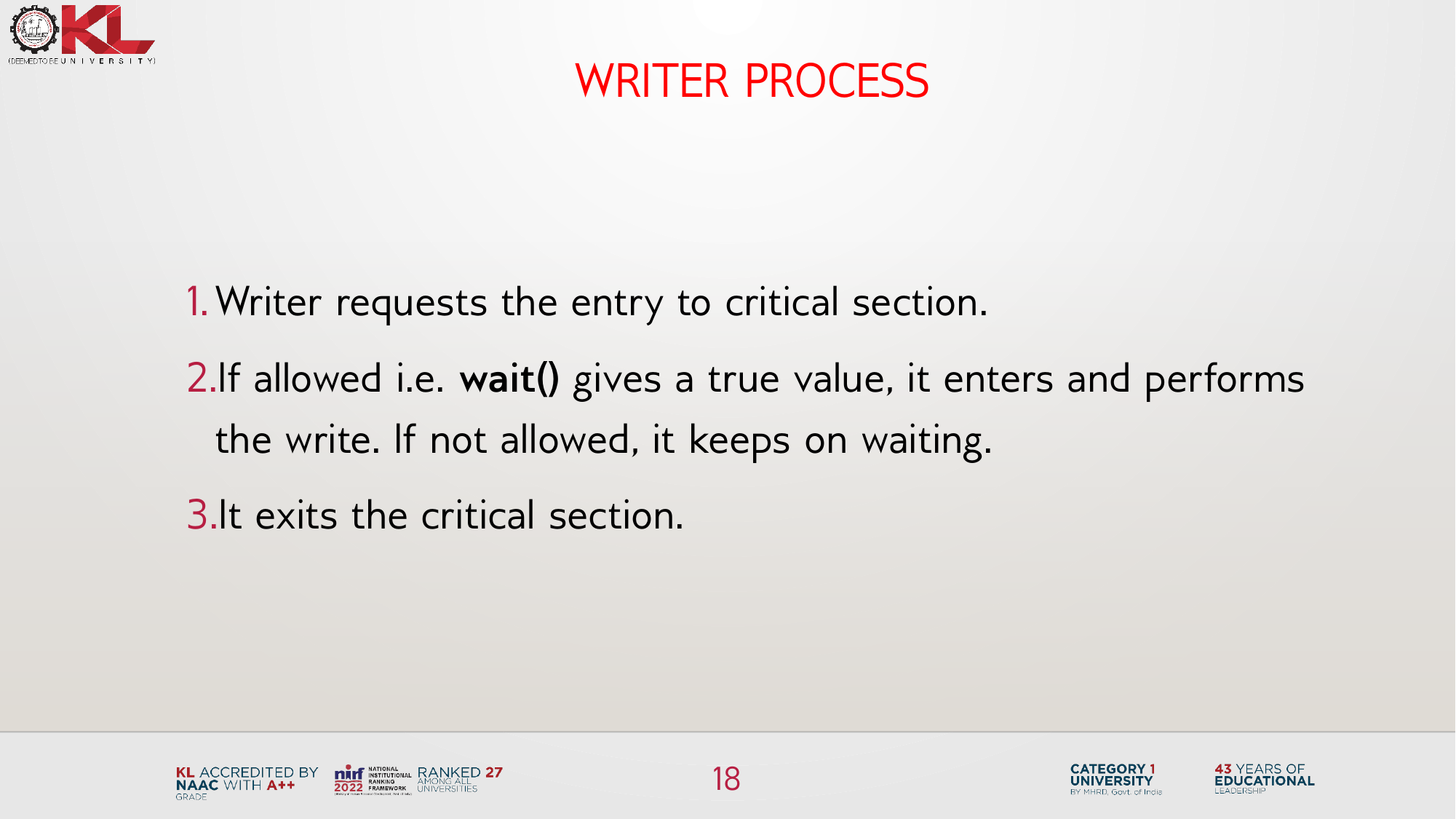

WRITER PROCESS
Writer requests the entry to critical section.
If allowed i.e. wait() gives a true value, it enters and performs the write. If not allowed, it keeps on waiting.
It exits the critical section.

18